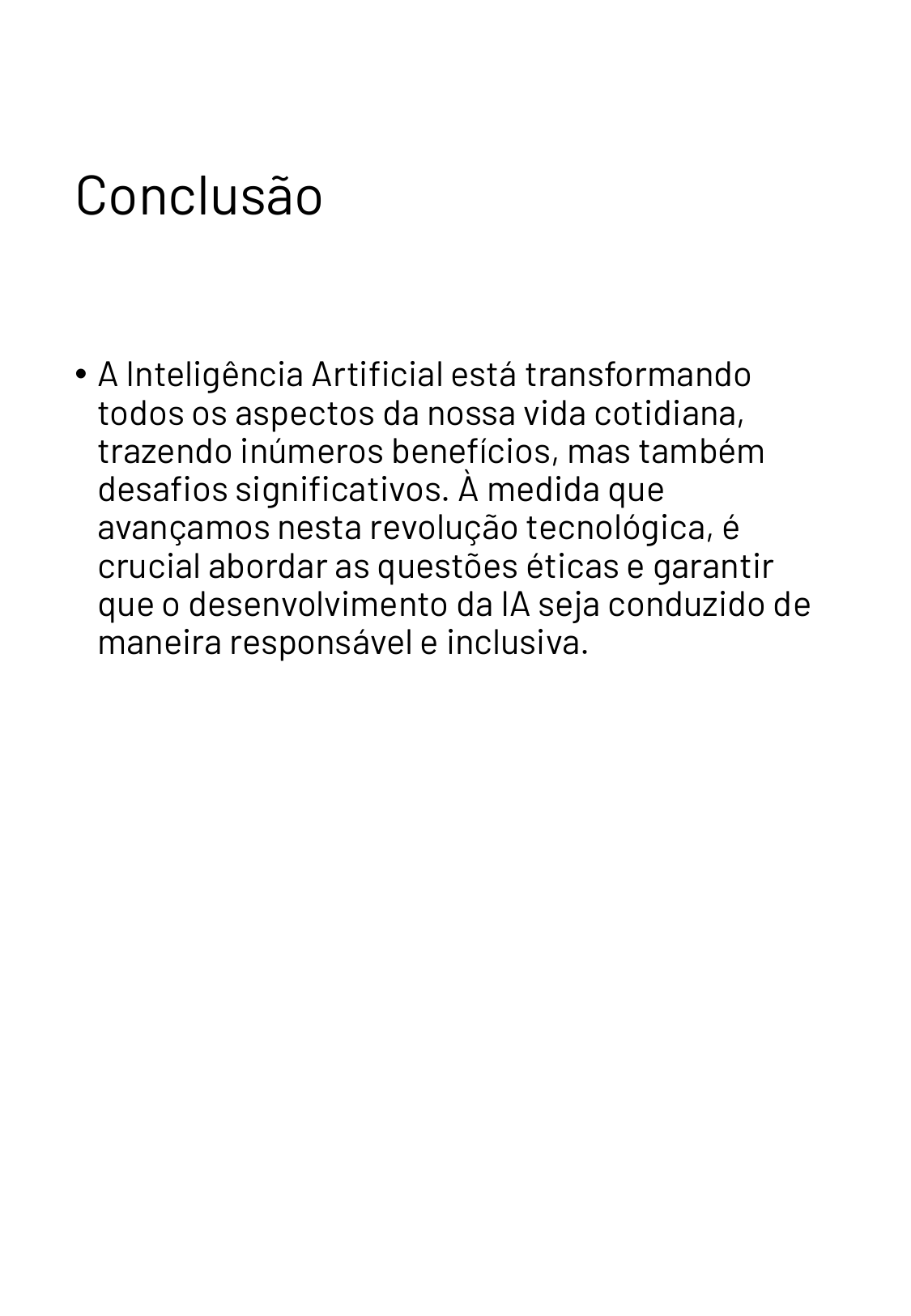

# Conclusão
A Inteligência Artificial está transformando todos os aspectos da nossa vida cotidiana, trazendo inúmeros benefícios, mas também desafios significativos. À medida que avançamos nesta revolução tecnológica, é crucial abordar as questões éticas e garantir que o desenvolvimento da IA seja conduzido de maneira responsável e inclusiva.